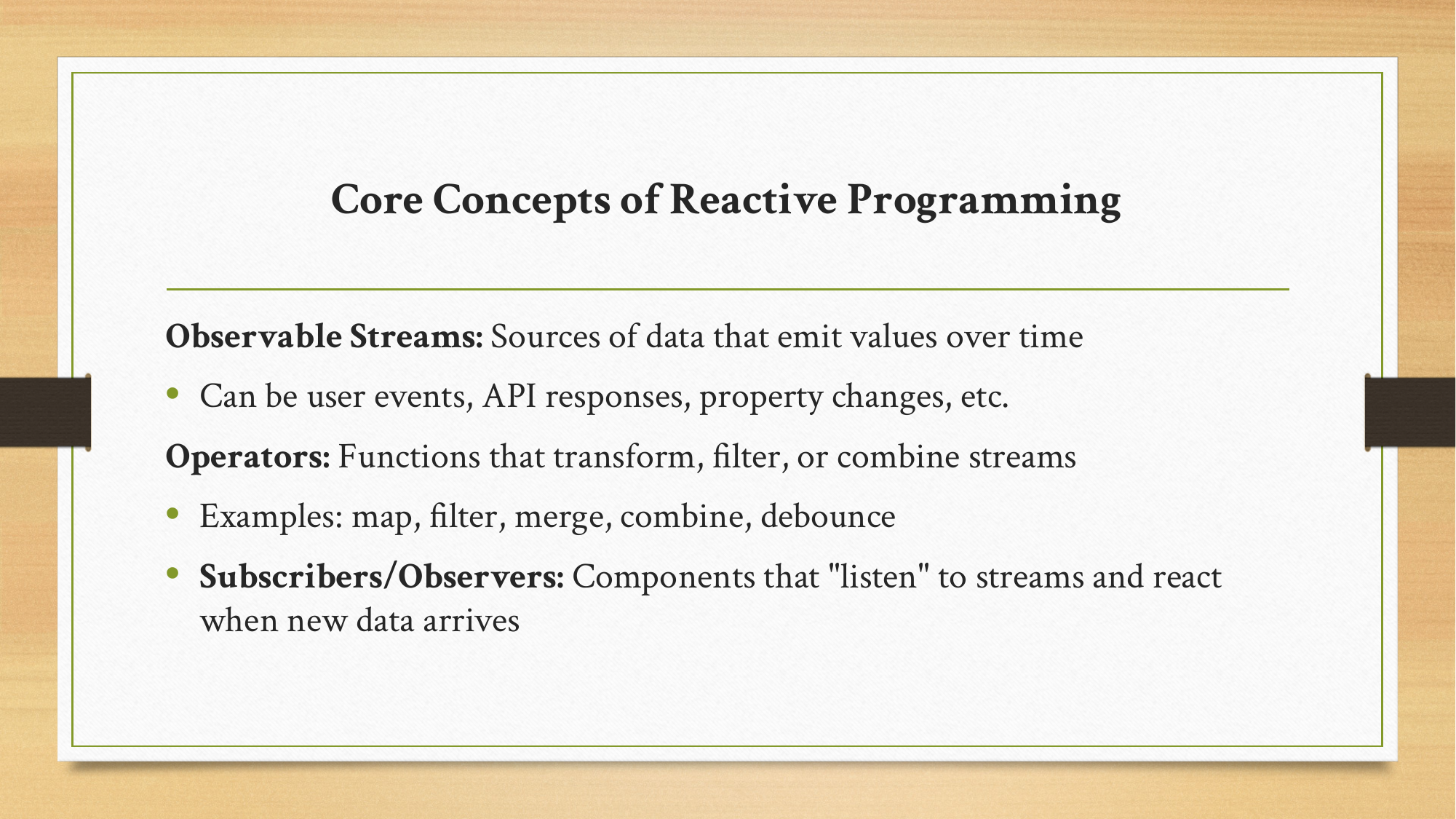

# Core Concepts of Reactive Programming
Observable Streams: Sources of data that emit values over time
Can be user events, API responses, property changes, etc.
Operators: Functions that transform, filter, or combine streams
Examples: map, filter, merge, combine, debounce
Subscribers/Observers: Components that "listen" to streams and react when new data arrives